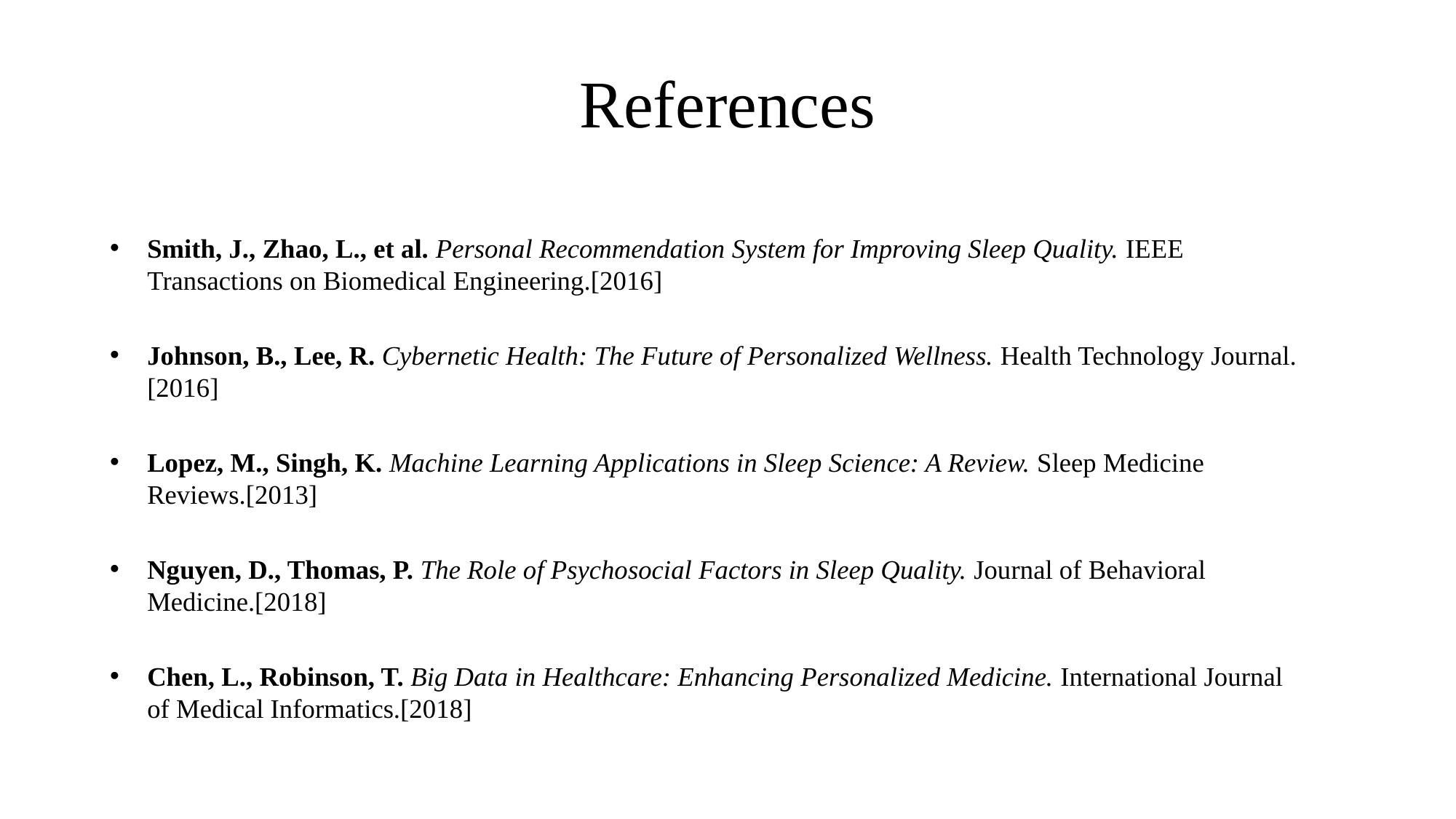

# References

Smith, J., Zhao, L., et al. Personal Recommendation System for Improving Sleep Quality. IEEE Transactions on Biomedical Engineering.[2016]

Johnson, B., Lee, R. Cybernetic Health: The Future of Personalized Wellness. Health Technology Journal.[2016]

Lopez, M., Singh, K. Machine Learning Applications in Sleep Science: A Review. Sleep Medicine Reviews.[2013]

Nguyen, D., Thomas, P. The Role of Psychosocial Factors in Sleep Quality. Journal of Behavioral Medicine.[2018]

Chen, L., Robinson, T. Big Data in Healthcare: Enhancing Personalized Medicine. International Journal of Medical Informatics.[2018]